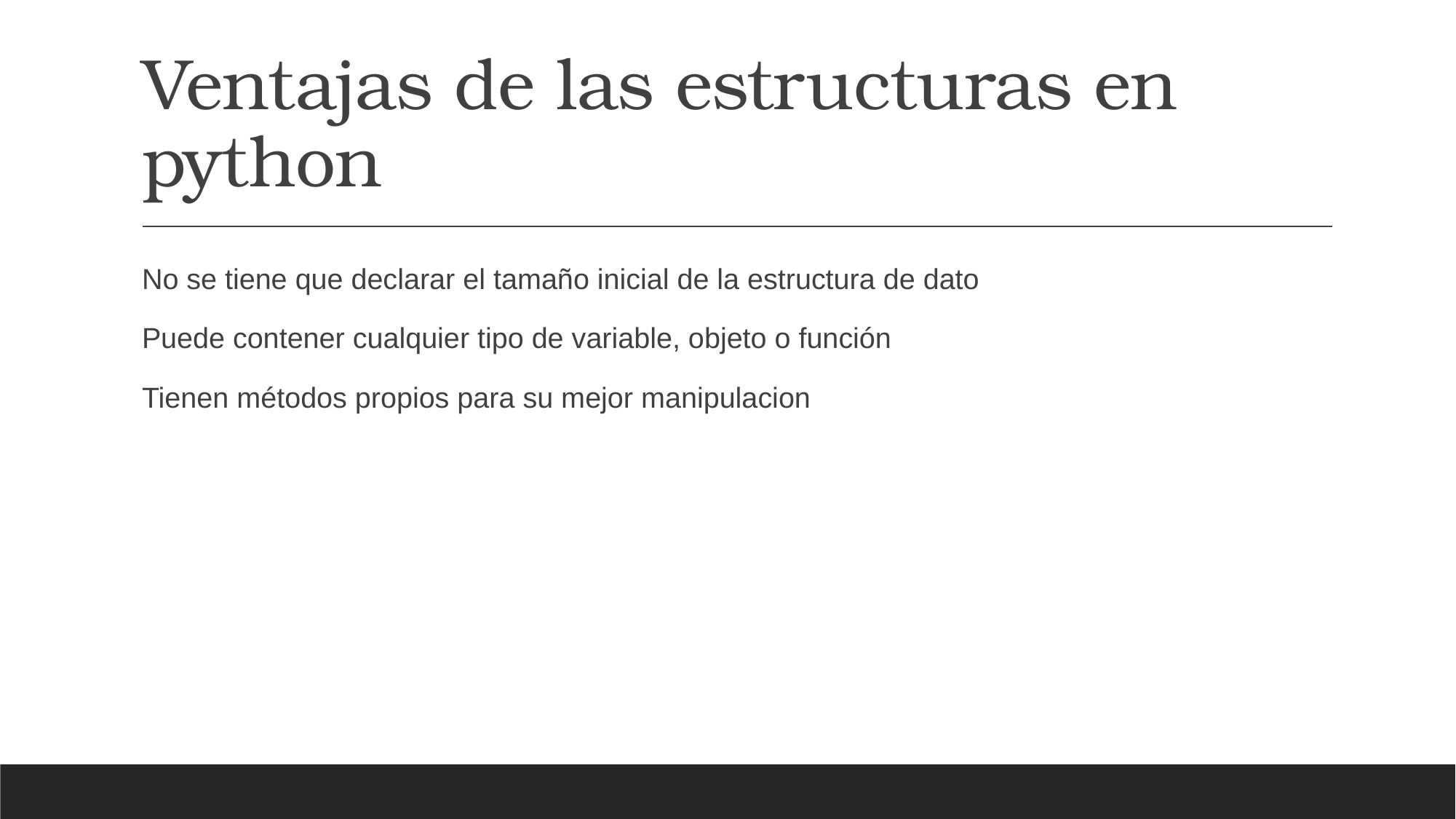

# Ventajas de las estructuras en python
No se tiene que declarar el tamaño inicial de la estructura de dato
Puede contener cualquier tipo de variable, objeto o función
Tienen métodos propios para su mejor manipulacion